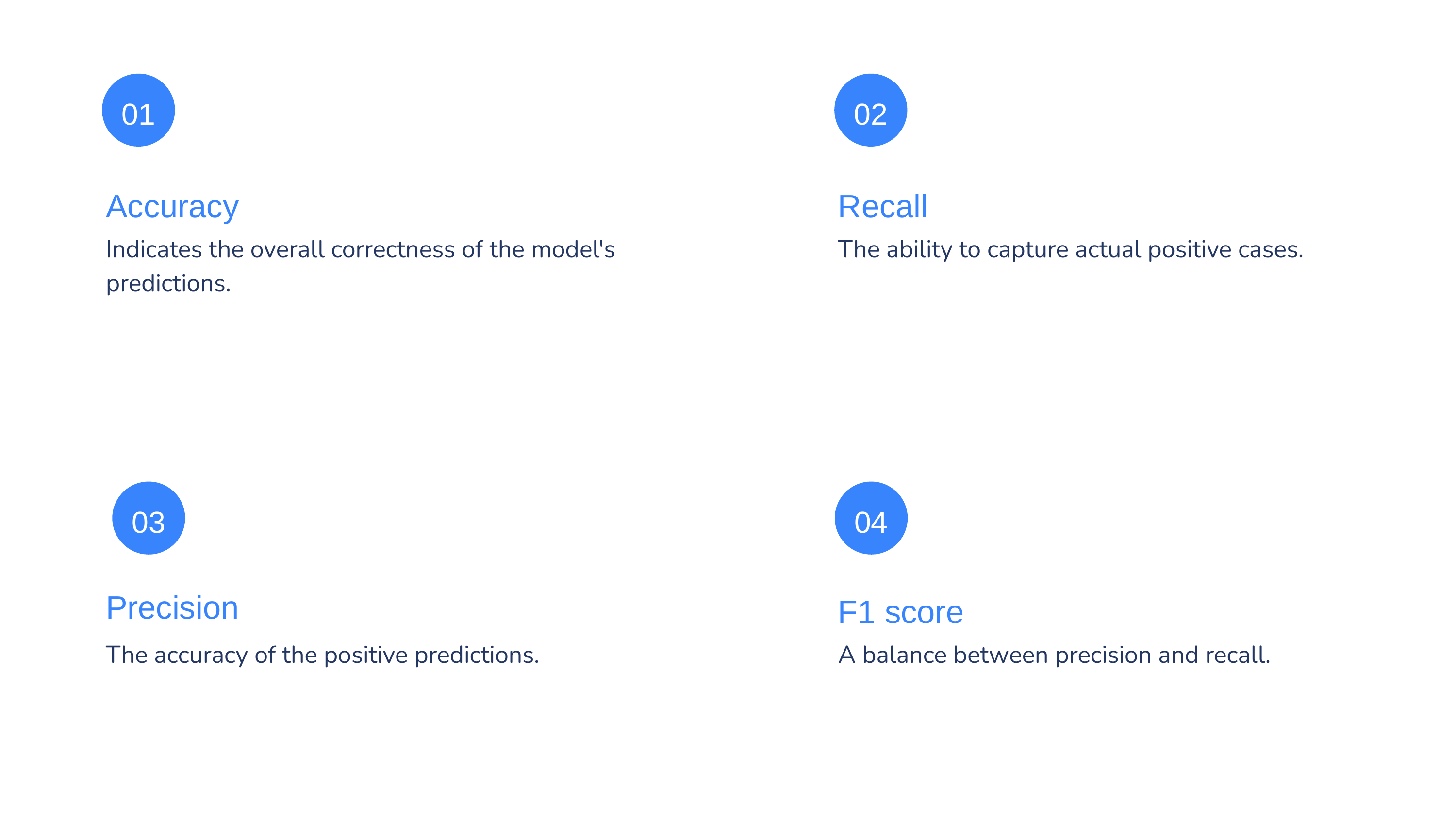

|  | Accuracy |  | Recall |
| --- | --- | --- | --- |
|  | Indicates the overall correctness of the model's predictions. |  | The ability to capture actual positive cases. |
|  | Precision |  | F1 score |
|  | The accuracy of the positive predictions. |  | A balance between precision and recall. |

01

02

03

04